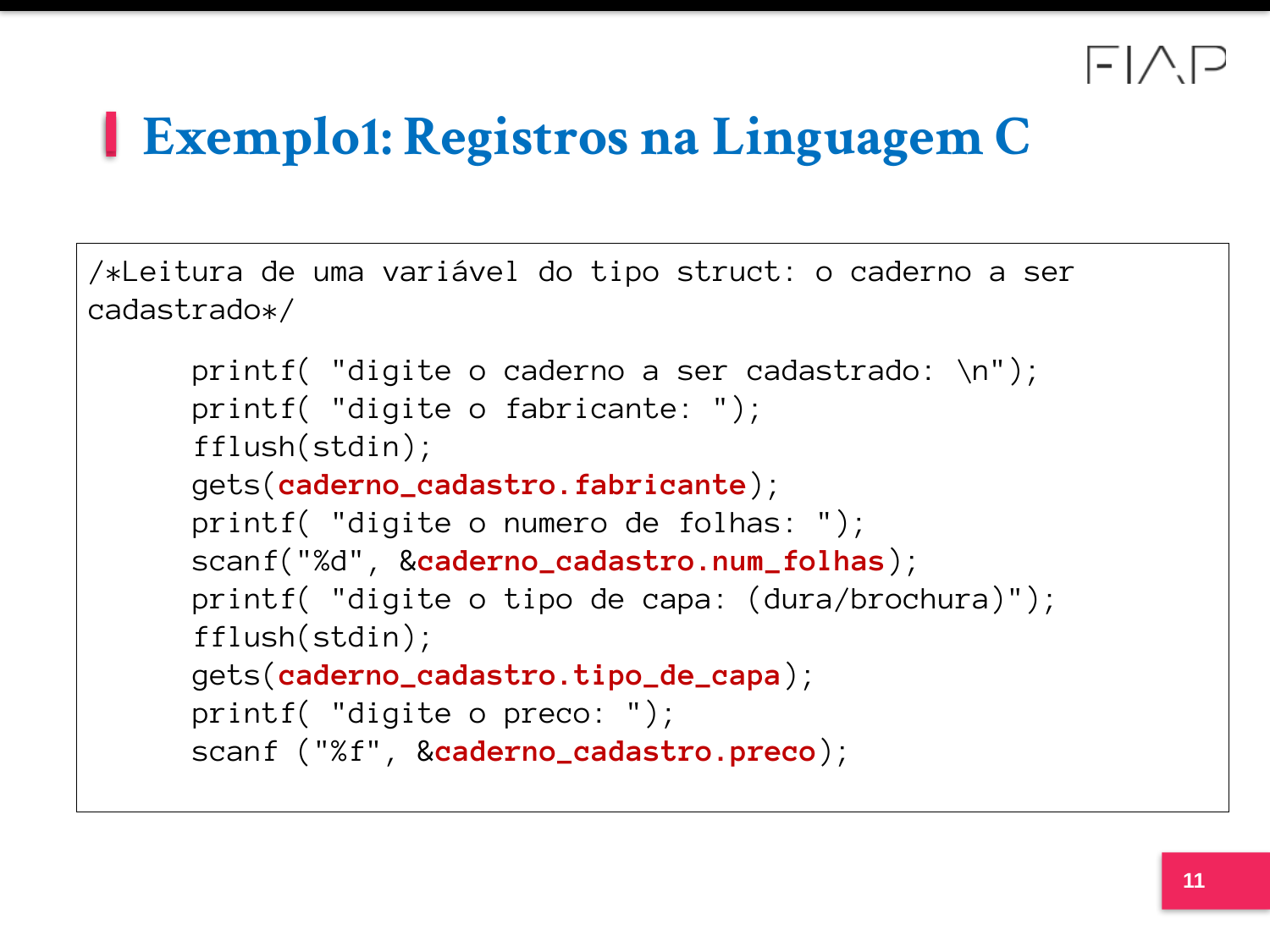

# Exemplo1: Registros na Linguagem C
/*Leitura de uma variável do tipo struct: o caderno a ser cadastrado*/

      printf( "digite o caderno a ser cadastrado: \n");
      printf( "digite o fabricante: ");
      fflush(stdin);
      gets(caderno_cadastro.fabricante);
      printf( "digite o numero de folhas: ");
      scanf("%d", &caderno_cadastro.num_folhas);
      printf( "digite o tipo de capa: (dura/brochura)");
      fflush(stdin);
      gets(caderno_cadastro.tipo_de_capa);
      printf( "digite o preco: ");
      scanf ("%f", &caderno_cadastro.preco);